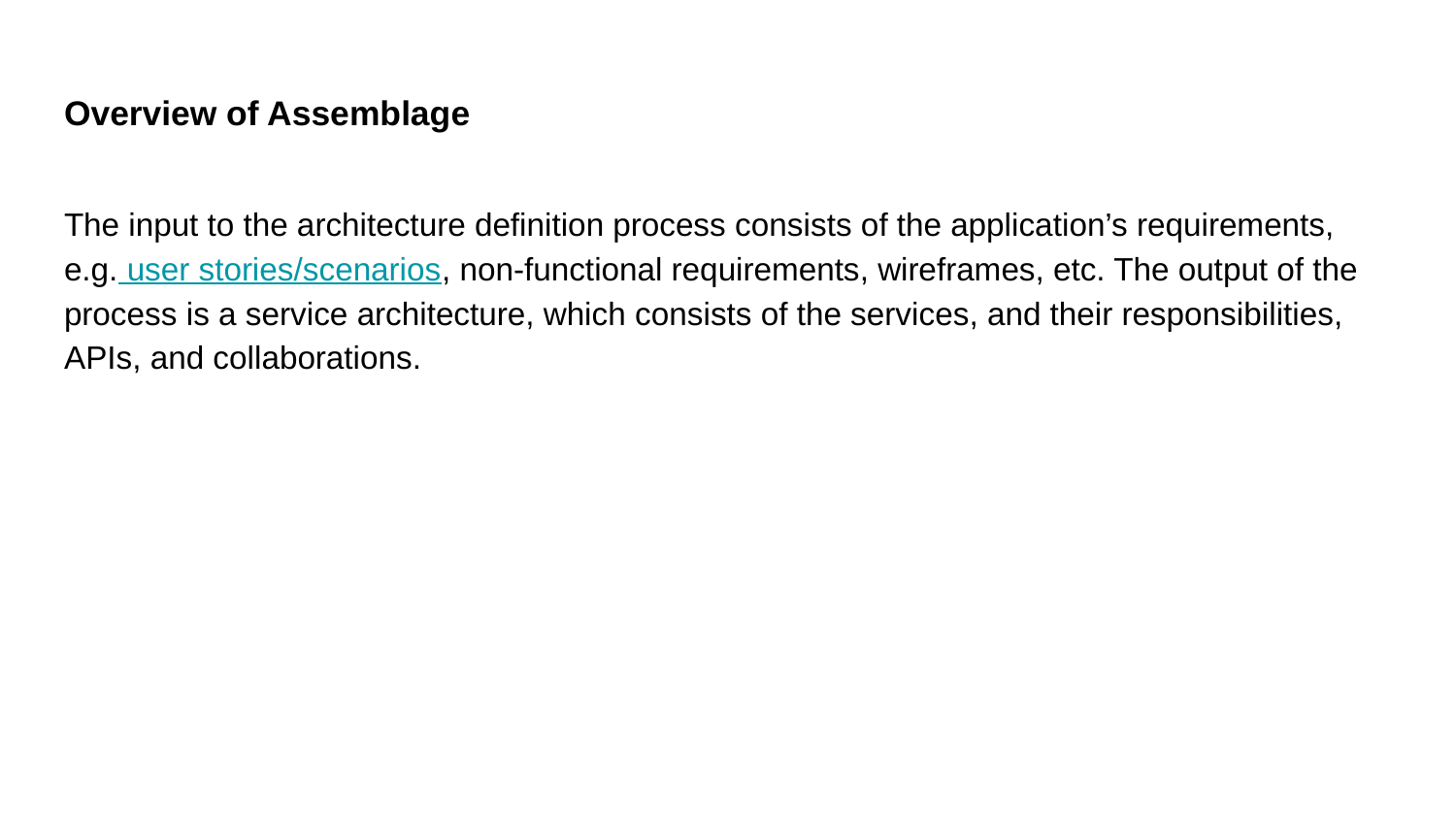

# Overview of Assemblage

The input to the architecture definition process consists of the application’s requirements, e.g. user stories/scenarios, non-functional requirements, wireframes, etc. The output of the process is a service architecture, which consists of the services, and their responsibilities, APIs, and collaborations.